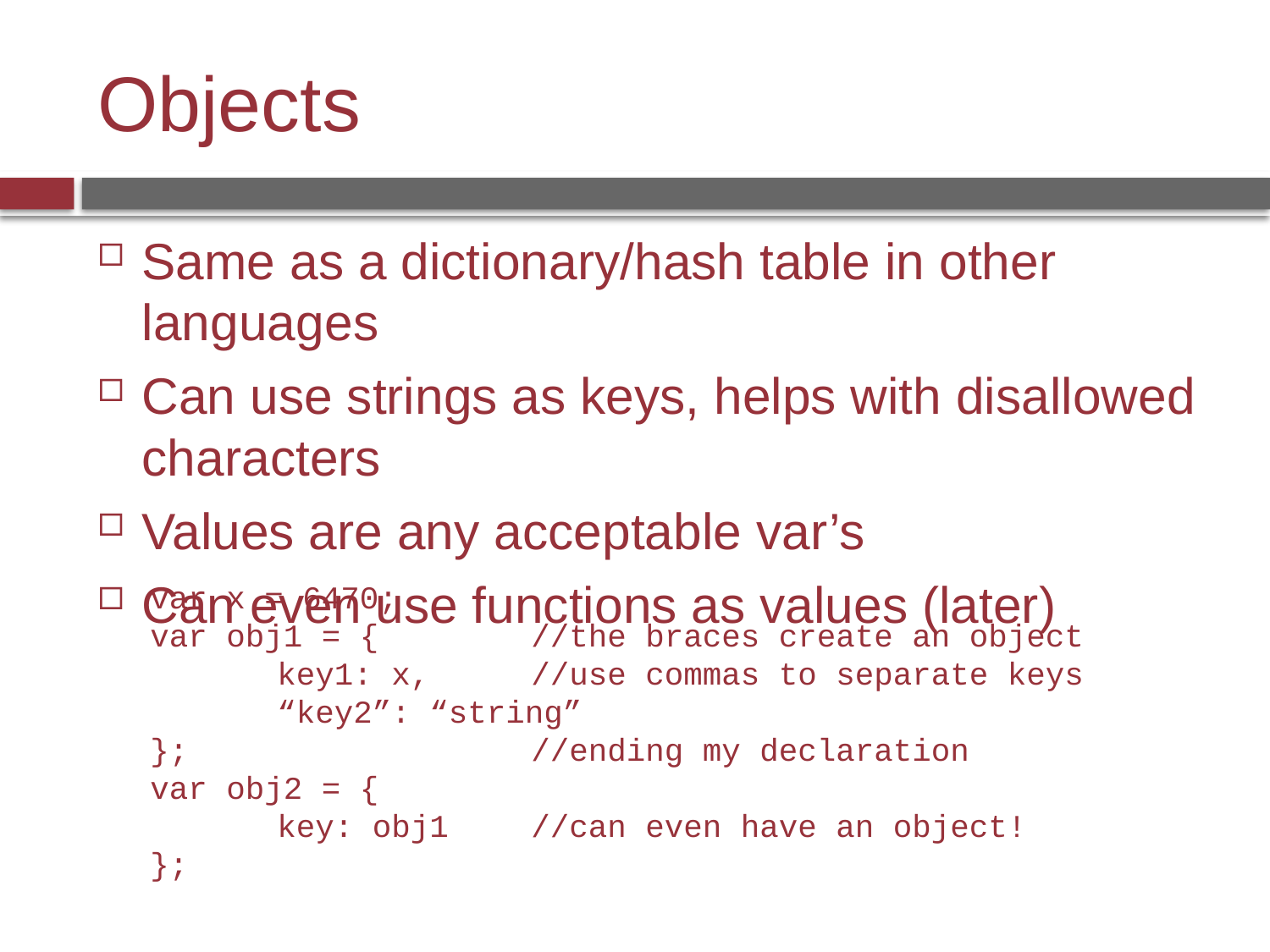

# Objects
Same as a dictionary/hash table in other languages
Can use strings as keys, helps with disallowed characters
Values are any acceptable var’s
Can even use functions as values (later)
var x = 6470;
var obj1 = {		//the braces create an object
	key1: x,	//use commas to separate keys
	“key2”: “string”
};			//ending my declaration
var obj2 = {
	key: obj1	//can even have an object!
};